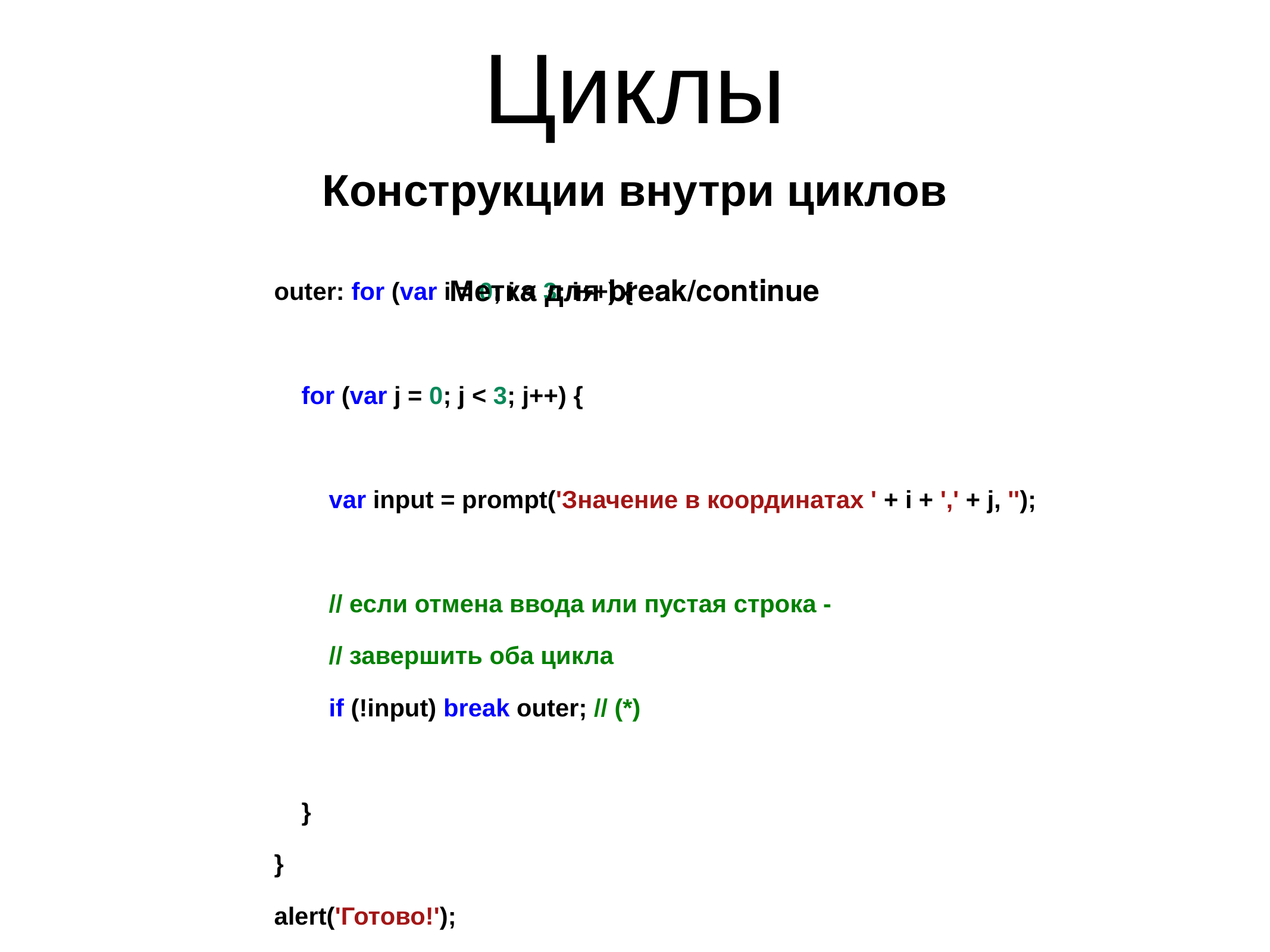

# Циклы
Конструкции внутри циклов
Метка для break/continue
outer: for (var i = 0; i < 3; i++) {

    for (var j = 0; j < 3; j++) {

        var input = prompt('Значение в координатах ' + i + ',' + j, '');

        // если отмена ввода или пустая строка -
        // завершить оба цикла
        if (!input) break outer; // (*)

    }
}
alert('Готово!');